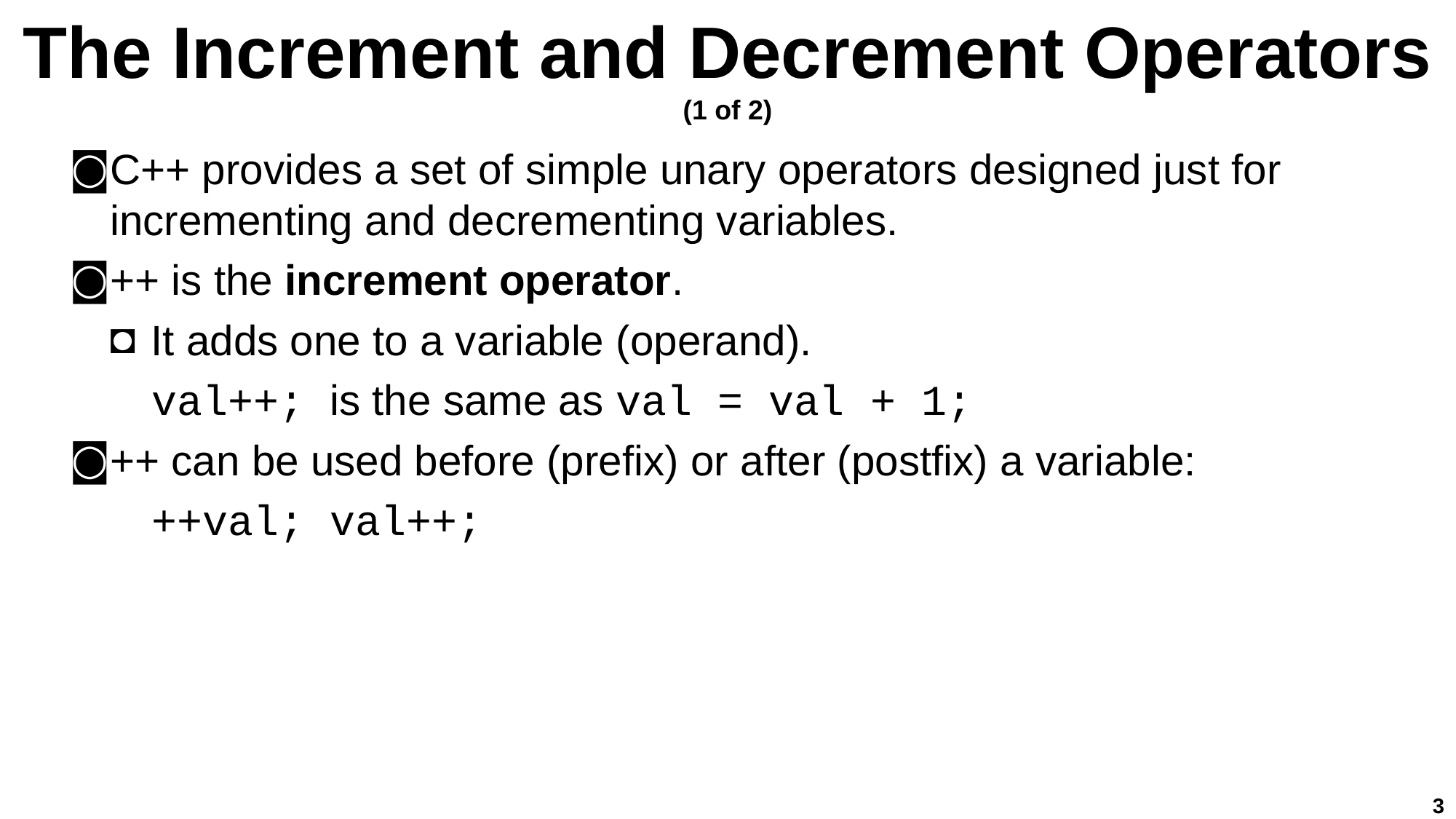

# The Increment and Decrement Operators (1 of 2)
C++ provides a set of simple unary operators designed just for incrementing and decrementing variables.
++ is the increment operator.
It adds one to a variable (operand).
val++; is the same as val = val + 1;
++ can be used before (prefix) or after (postfix) a variable:
++val; val++;
3